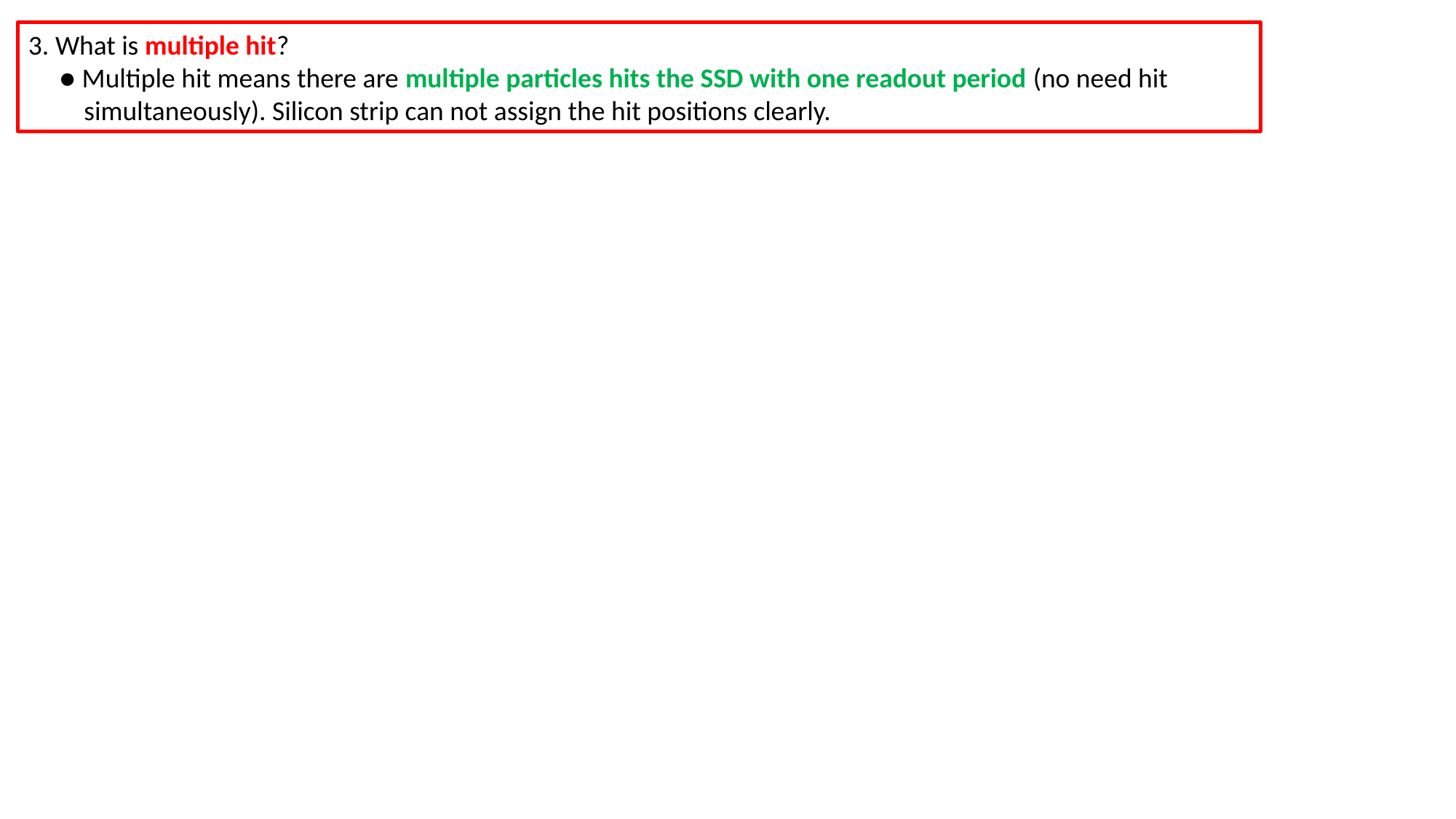

3. What is multiple hit?
     ● Multiple hit means there are multiple particles hits the SSD with one readout period (no need hit
         simultaneously). Silicon strip can not assign the hit positions clearly.